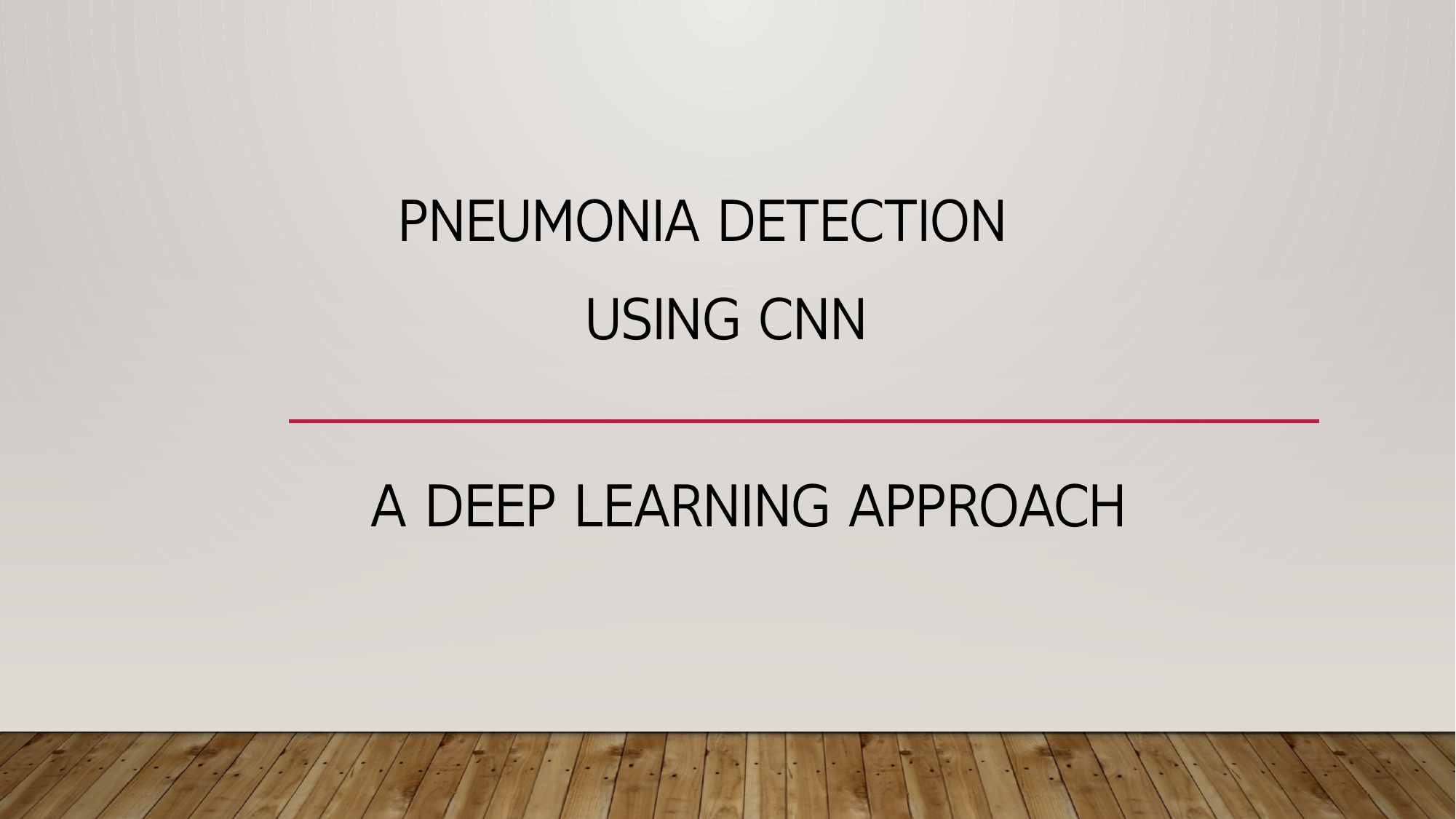

PNEUMONIA DETECTION
               USING CNN

# A Deep Learning Approach